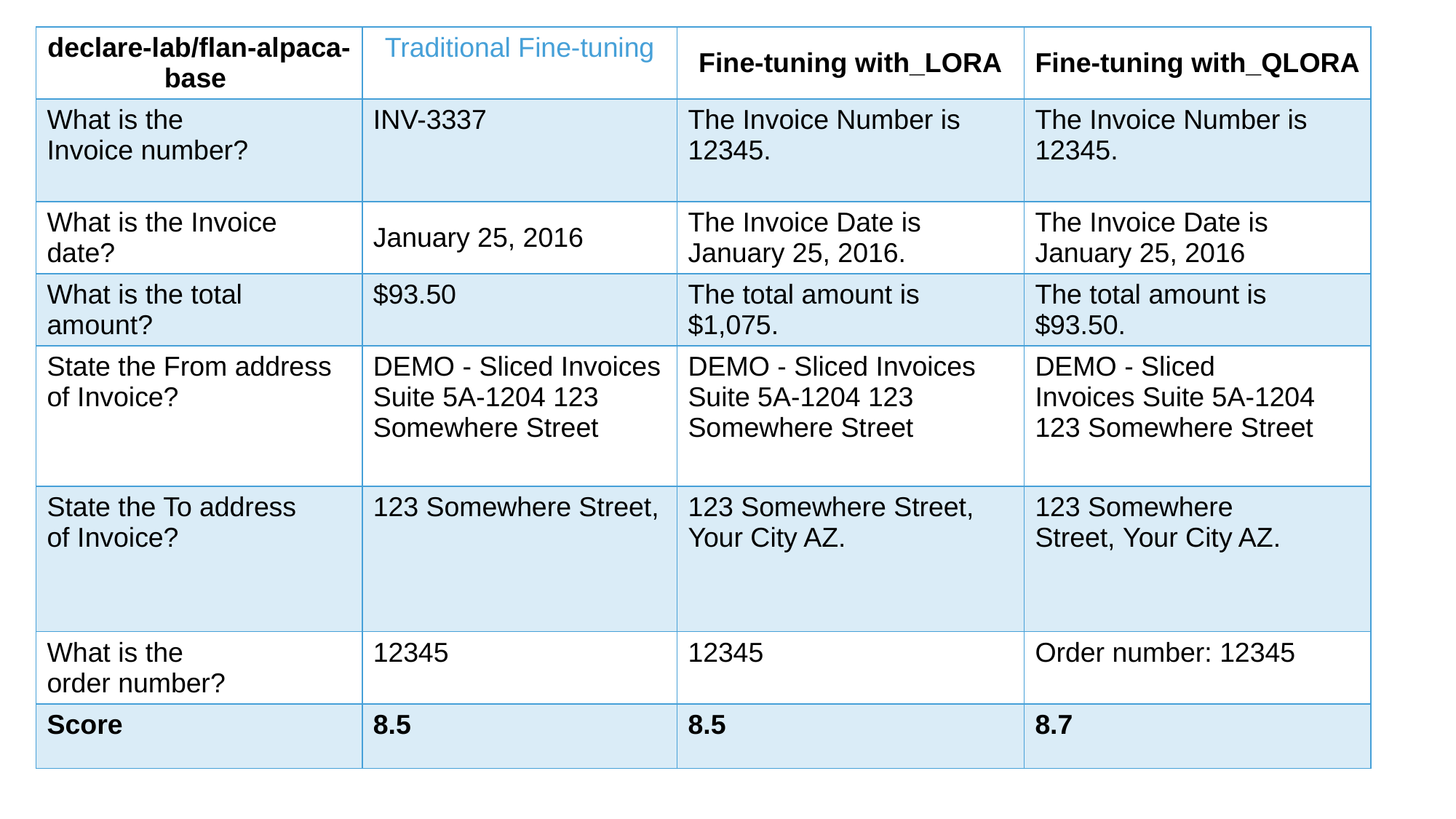

| declare-lab/flan-alpaca-base | Traditional Fine-tuning | Fine-tuning with\_LORA | Fine-tuning with\_QLORA |
| --- | --- | --- | --- |
| What is the Invoice number?​ | INV-3337 | The Invoice Number is 12345. | The Invoice Number is 12345. |
| What is the Invoice date?​ | January 25, 2016 | The Invoice Date is January 25, 2016. | The Invoice Date is January 25, 2016 |
| What is the total amount?​ | $93.50 | The total amount is $1,075. | The total amount is $93.50. |
| State the From address of Invoice?​ | DEMO - Sliced Invoices Suite 5A-1204 123 Somewhere Street | DEMO - Sliced Invoices Suite 5A-1204 123 Somewhere Street | DEMO - Sliced Invoices Suite 5A-1204 123 Somewhere Street |
| State the To address of Invoice?​ ​ | 123 Somewhere Street, | 123 Somewhere Street, Your City AZ. | 123 Somewhere Street, Your City AZ. |
| What is the order number?​ | 12345 | 12345 | Order number: 12345 |
| Score​ | ​8.5 | ​8.5 | 8.7 |